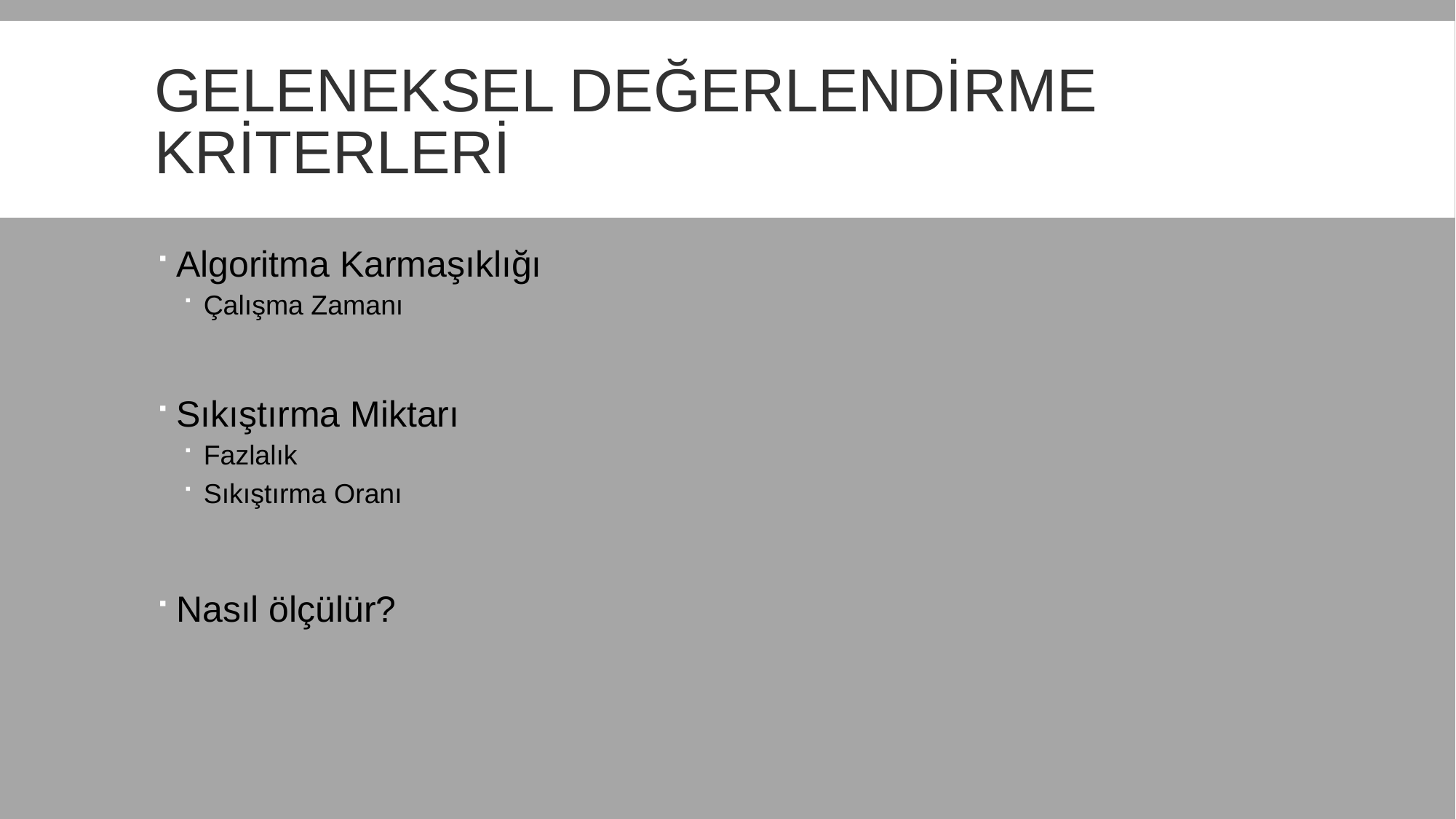

# Geleneksel Değerlendirme Kriterleri
Algoritma Karmaşıklığı
Çalışma Zamanı

Sıkıştırma Miktarı
Fazlalık
Sıkıştırma Oranı

Nasıl ölçülür?